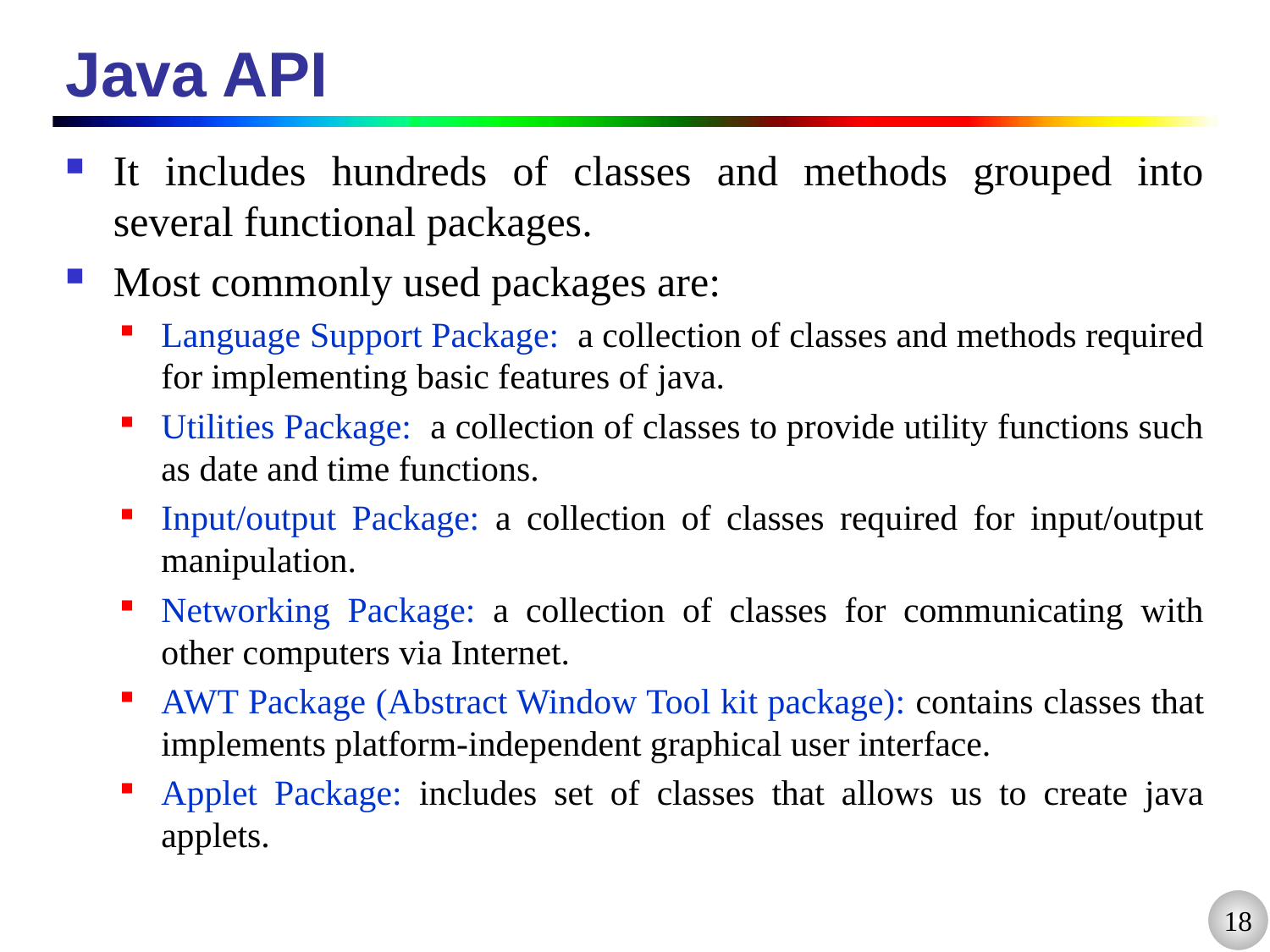

# Java API
It includes hundreds of classes and methods grouped into several functional packages.
Most commonly used packages are:
Language Support Package:  a collection of classes and methods required for implementing basic features of java.
Utilities Package:  a collection of classes to provide utility functions such as date and time functions.
Input/output Package: a collection of classes required for input/output manipulation.
Networking Package: a collection of classes for communicating with other computers via Internet.
AWT Package (Abstract Window Tool kit package): contains classes that implements platform-independent graphical user interface.
Applet Package: includes set of classes that allows us to create java applets.